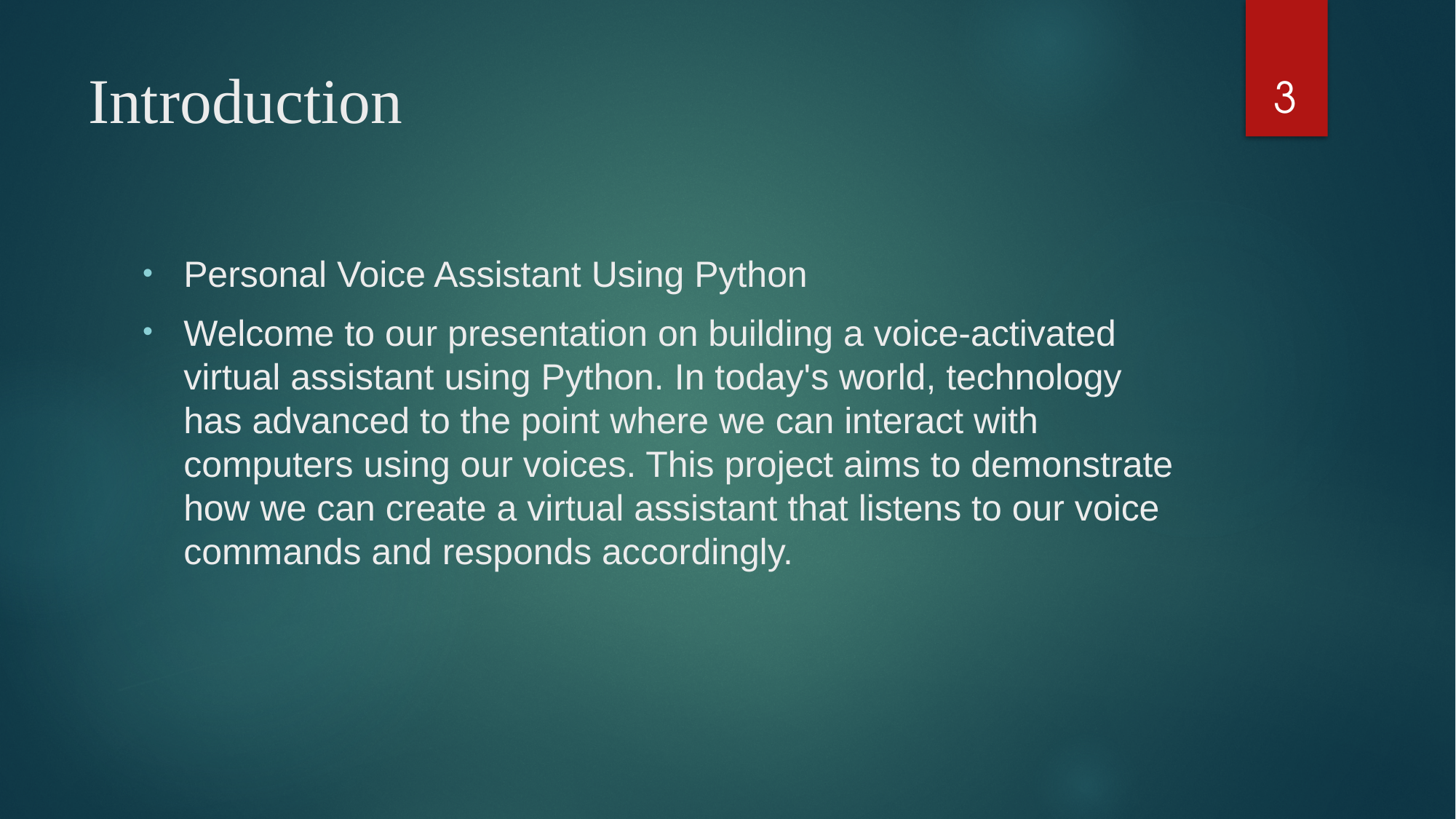

3
# Introduction
Personal Voice Assistant Using Python
Welcome to our presentation on building a voice-activated virtual assistant using Python. In today's world, technology has advanced to the point where we can interact with computers using our voices. This project aims to demonstrate how we can create a virtual assistant that listens to our voice commands and responds accordingly.